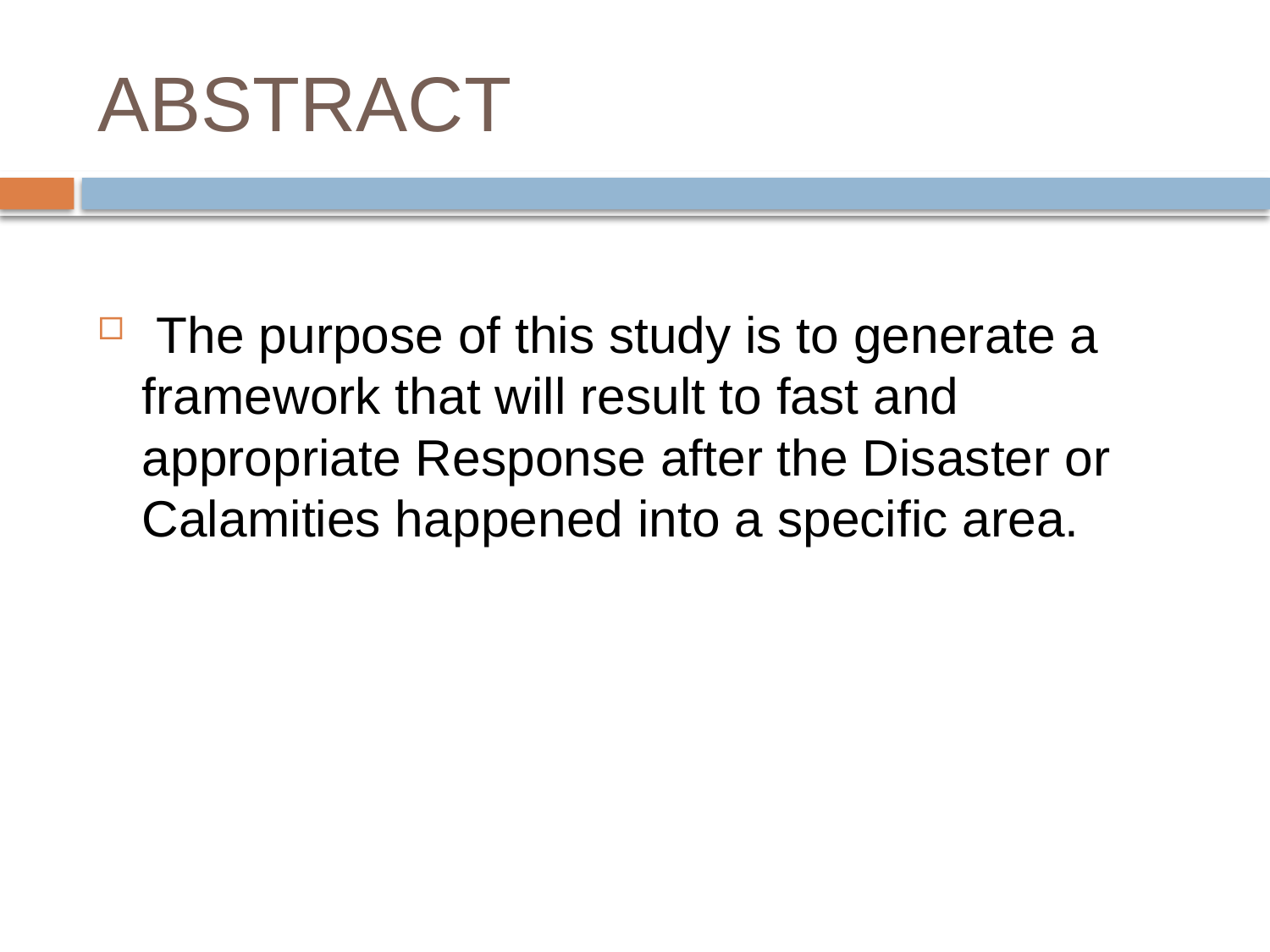

# ABSTRACT

 The purpose of this study is to generate a framework that will result to fast and appropriate Response after the Disaster or Calamities happened into a specific area.